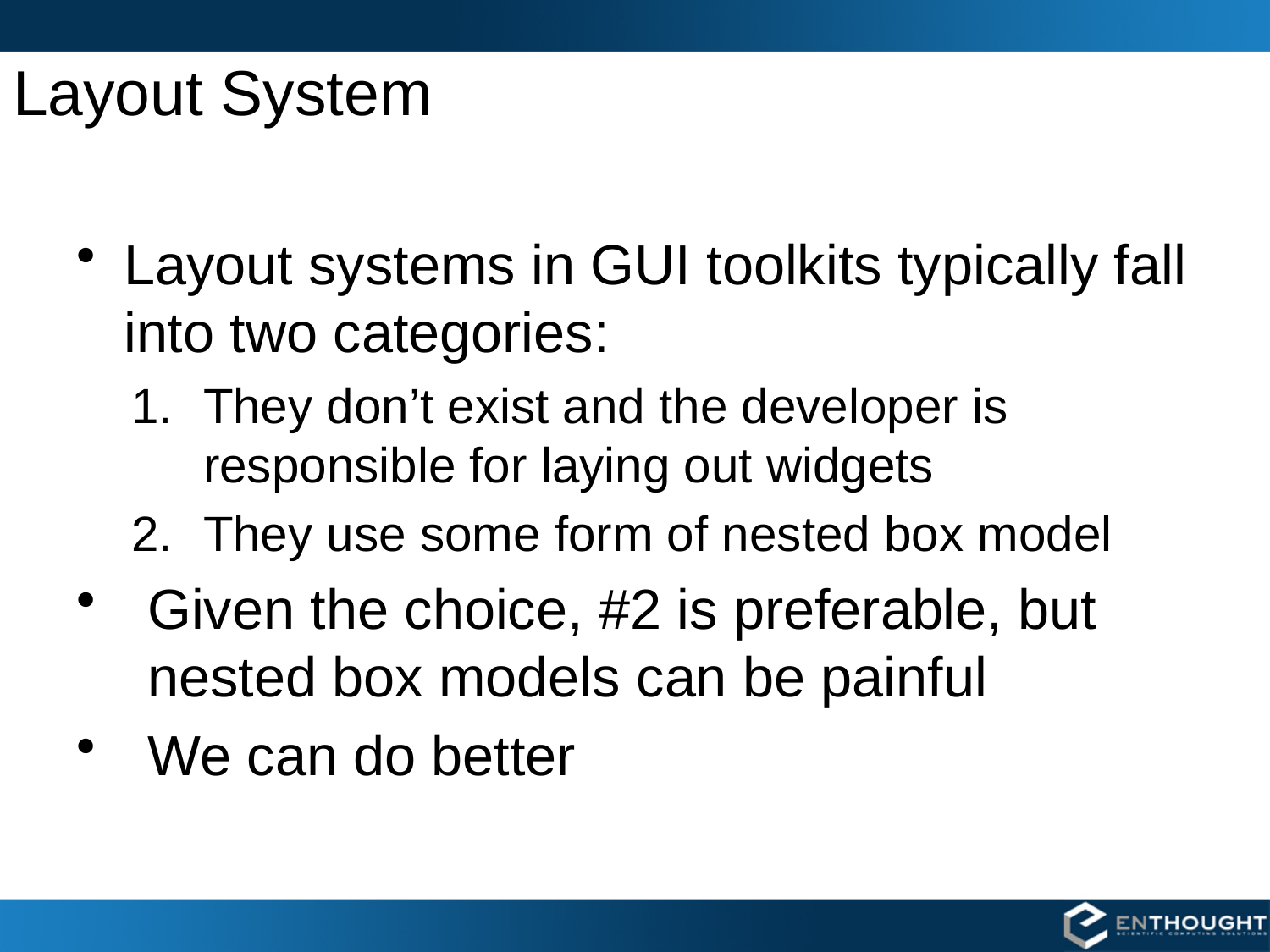

# Layout System
Layout systems in GUI toolkits typically fall into two categories:
They don’t exist and the developer is responsible for laying out widgets
They use some form of nested box model
Given the choice, #2 is preferable, but nested box models can be painful
We can do better